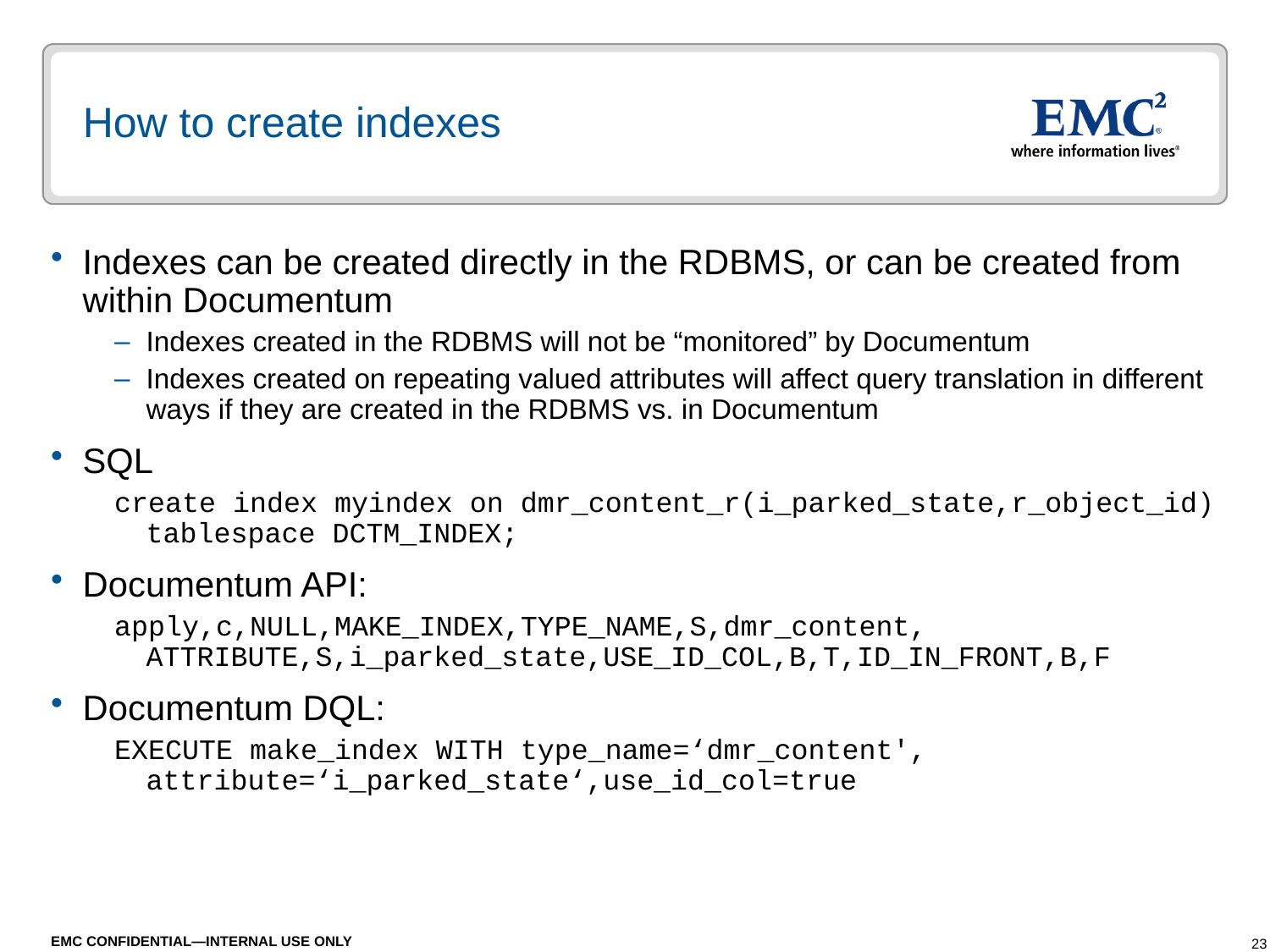

# How to create indexes
Indexes can be created directly in the RDBMS, or can be created from within Documentum
Indexes created in the RDBMS will not be “monitored” by Documentum
Indexes created on repeating valued attributes will affect query translation in different ways if they are created in the RDBMS vs. in Documentum
SQL
create index myindex on dmr_content_r(i_parked_state,r_object_id)
tablespace DCTM_INDEX;
Documentum API:
apply,c,NULL,MAKE_INDEX,TYPE_NAME,S,dmr_content,
ATTRIBUTE,S,i_parked_state,USE_ID_COL,B,T,ID_IN_FRONT,B,F
Documentum DQL:
EXECUTE make_index WITH type_name=‘dmr_content', attribute=‘i_parked_state‘,use_id_col=true